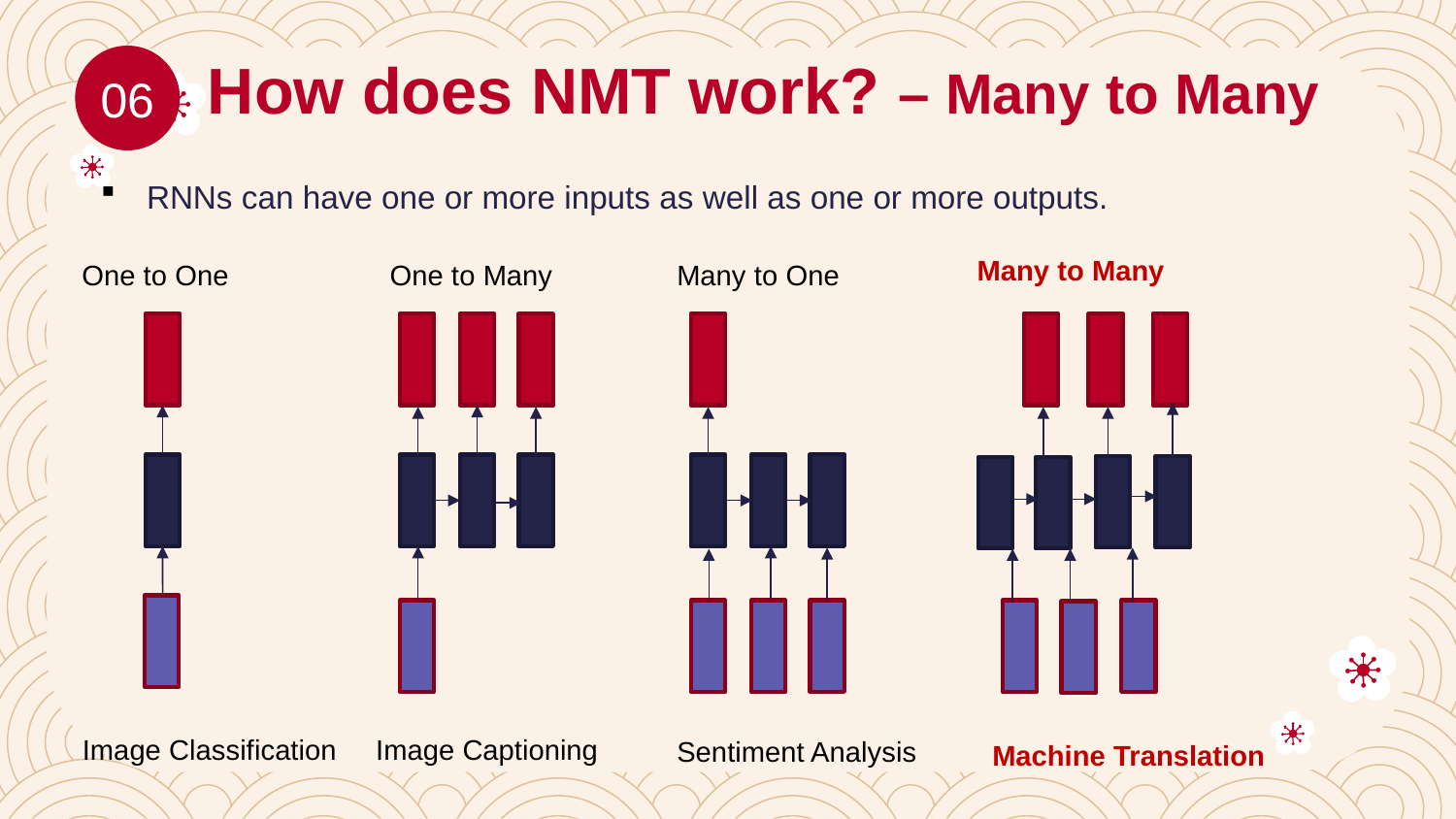

# How does NMT work? – Many to Many
06
RNNs can have one or more inputs as well as one or more outputs.

Many to Many
One to One
Many to One
One to Many

Image Classification
Image Captioning
Sentiment Analysis
Machine Translation